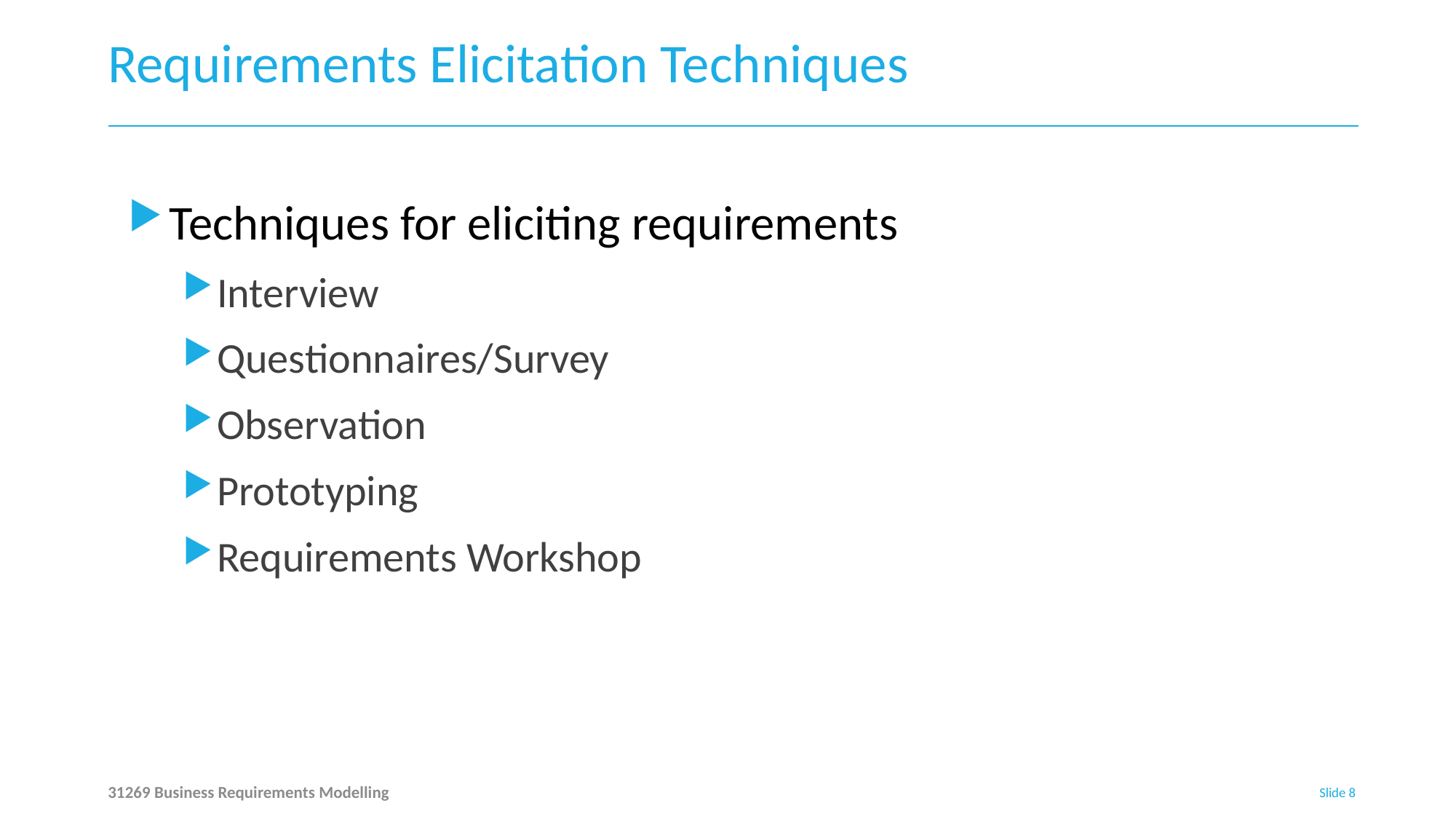

# Requirements Elicitation Techniques
Techniques for eliciting requirements
Interview
Questionnaires/Survey
Observation
Prototyping
Requirements Workshop

31269 Business Requirements Modelling
Slide 8